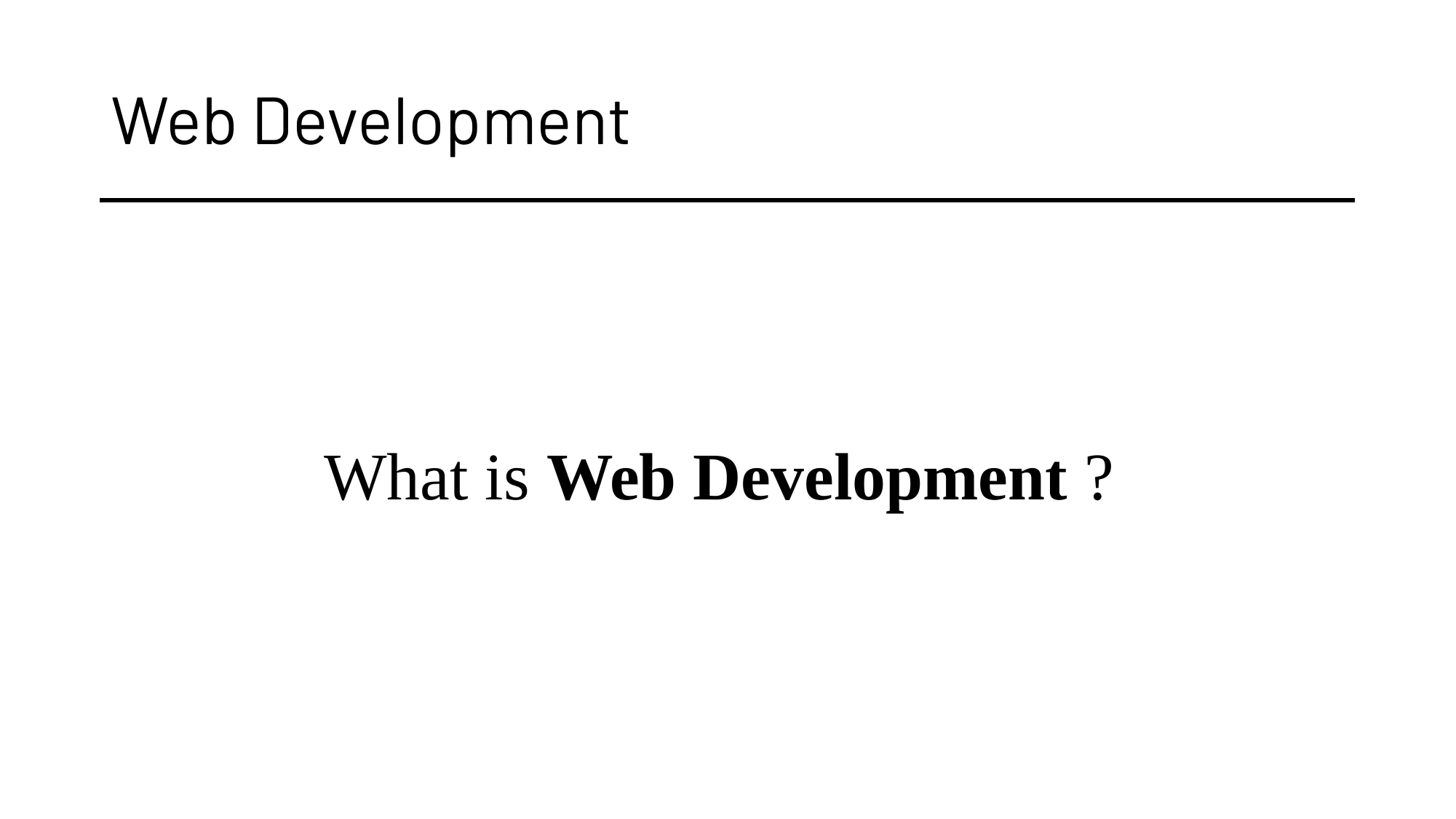

# Web Development
What is Web Development ?